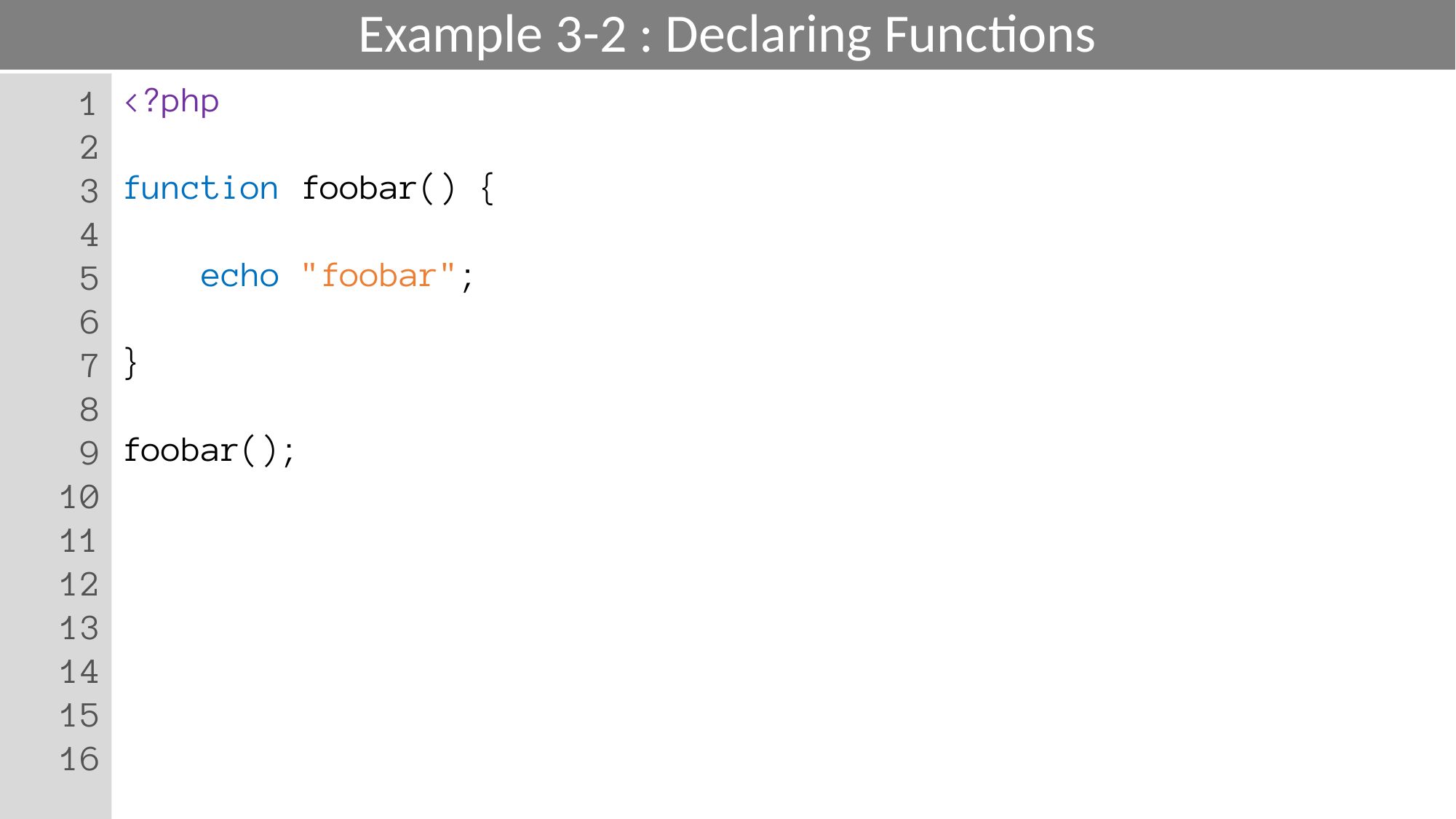

# Example 3-2 : Declaring Functions
1
2
3
4
5
6
7
8
9
10
11
12
13
14
15
16

<?php

function foobar() {

    echo "foobar";

}

foobar();